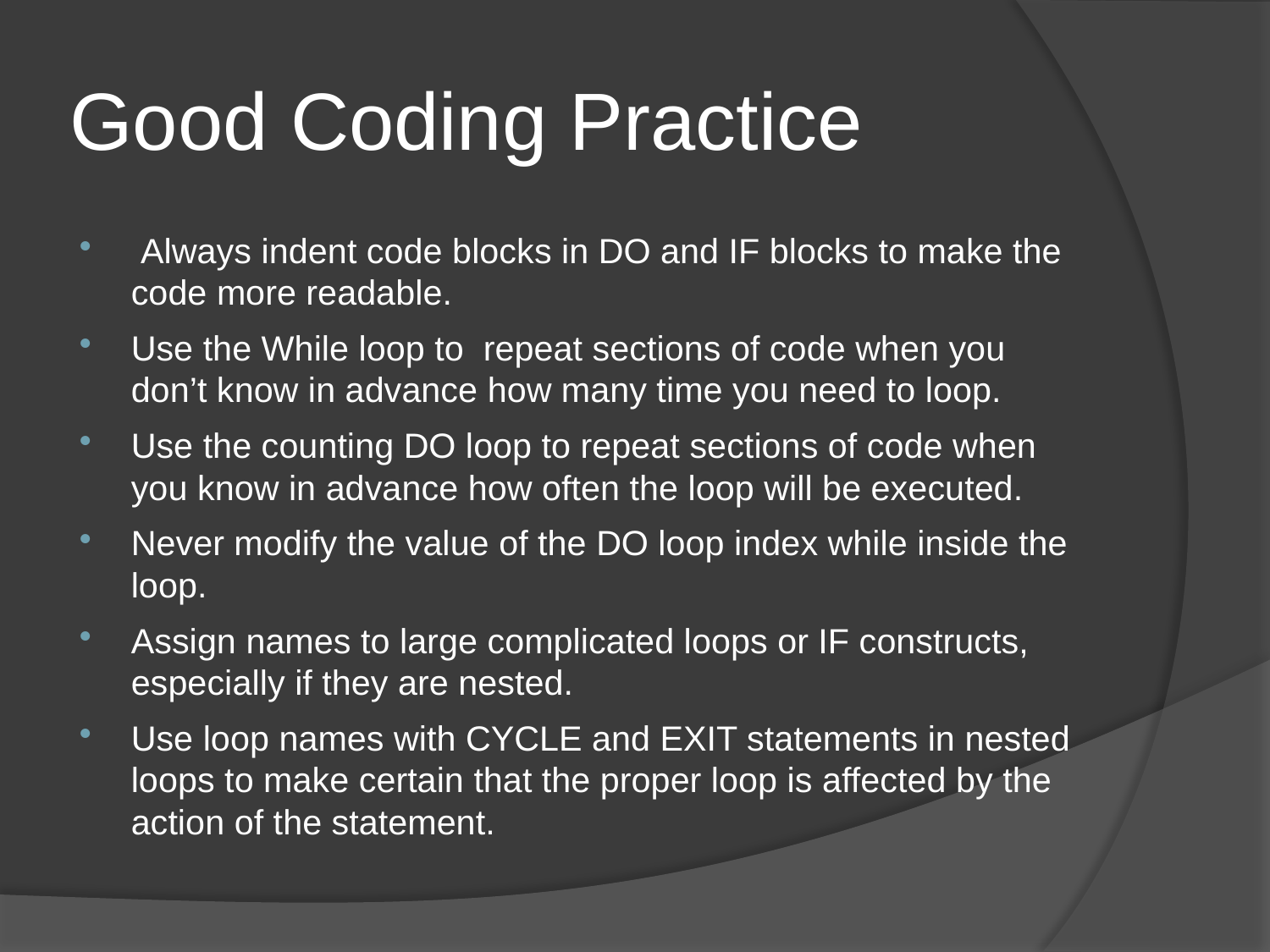

# Good Coding Practice
 Always indent code blocks in DO and IF blocks to make the code more readable.
Use the While loop to  repeat sections of code when you don’t know in advance how many time you need to loop.
Use the counting DO loop to repeat sections of code when you know in advance how often the loop will be executed.
Never modify the value of the DO loop index while inside the loop.
Assign names to large complicated loops or IF constructs, especially if they are nested.
Use loop names with CYCLE and EXIT statements in nested loops to make certain that the proper loop is affected by the action of the statement.